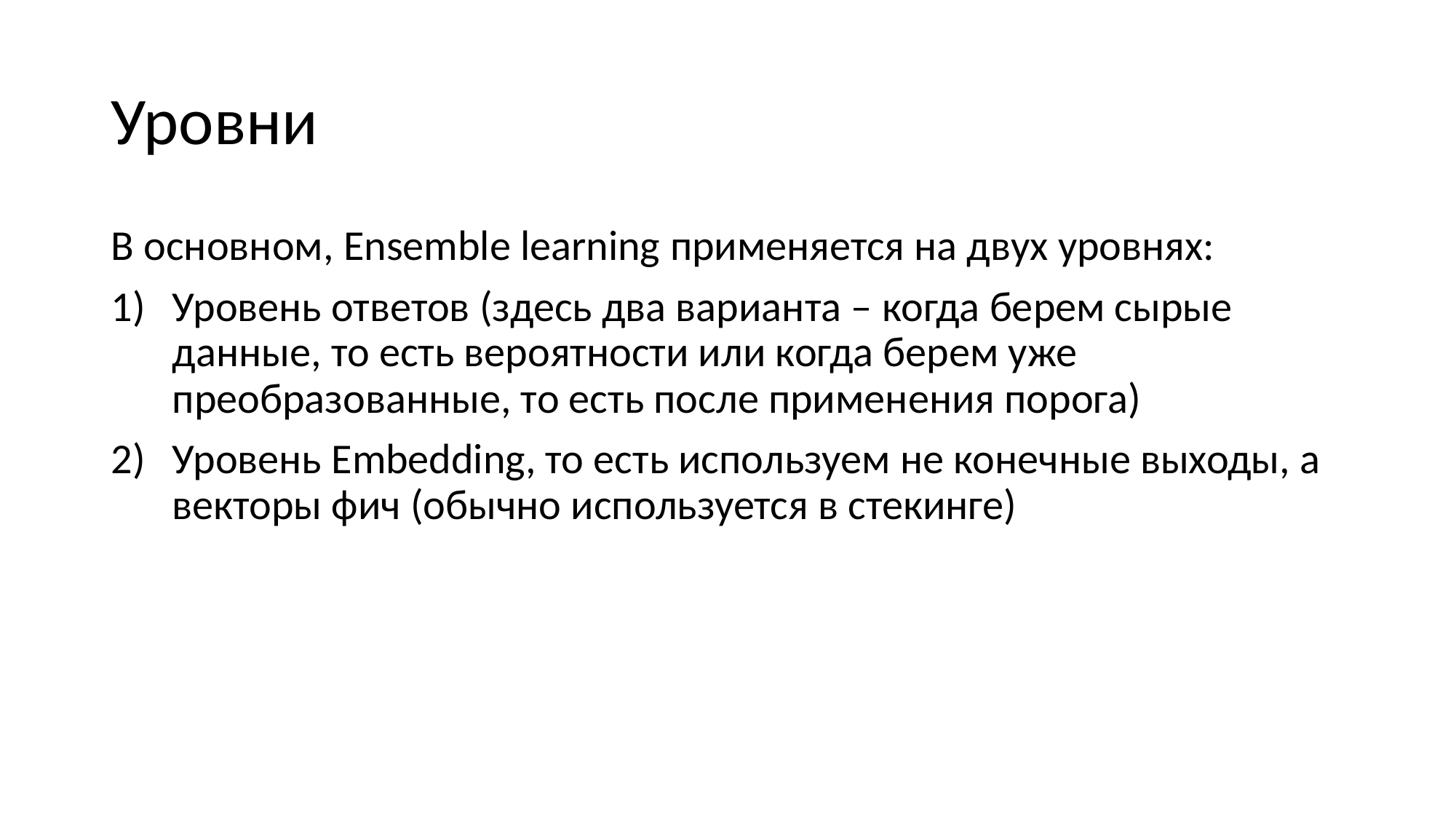

# Уровни
В основном, Ensemble learning применяется на двух уровнях:
Уровень ответов (здесь два варианта – когда берем сырые данные, то есть вероятности или когда берем уже преобразованные, то есть после применения порога)
Уровень Embedding, то есть используем не конечные выходы, а векторы фич (обычно используется в стекинге)